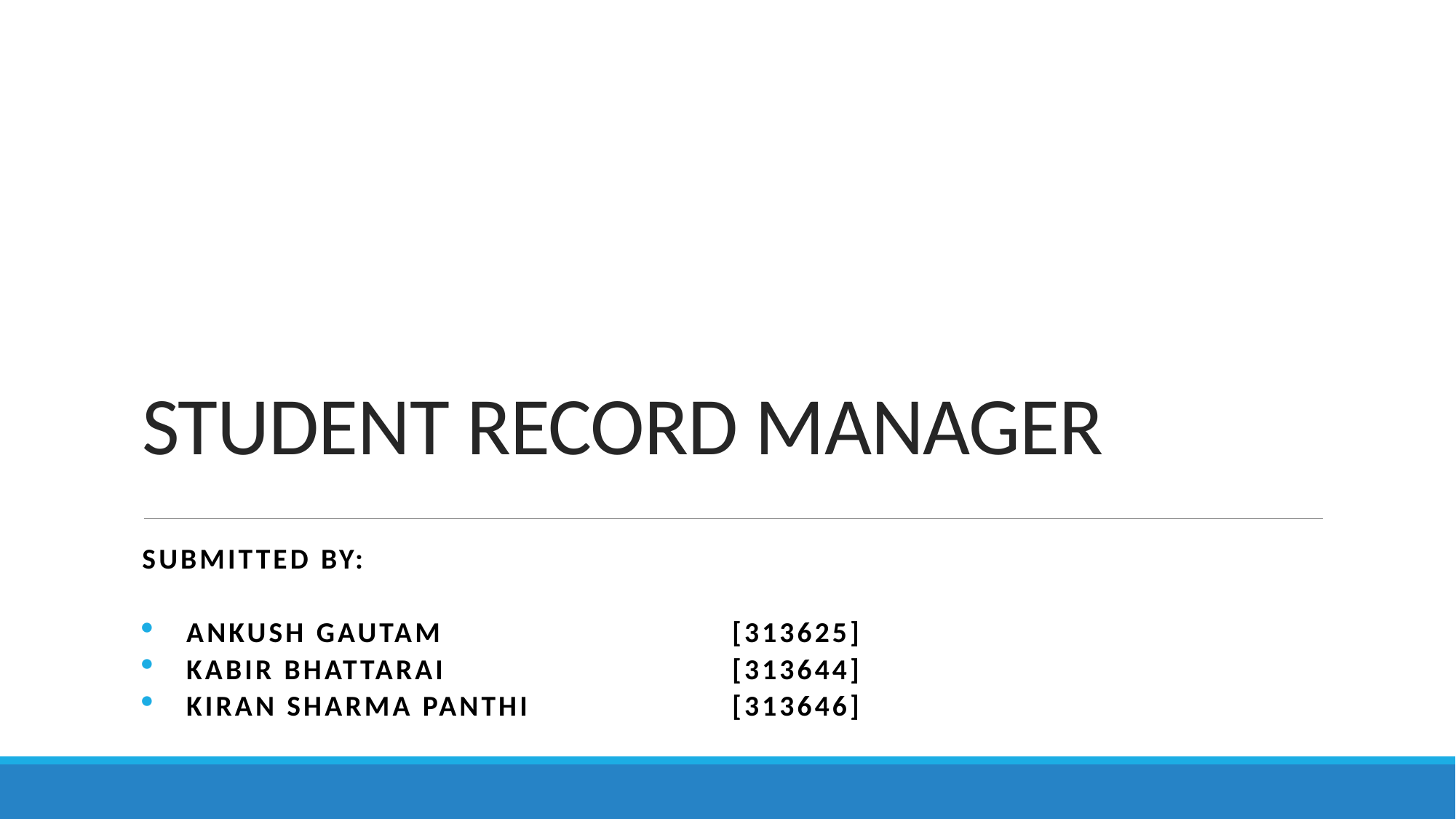

# STUDENT RECORD MANAGER
Submitted by:

Ankush Gautam 			[313625]
Kabir Bhattarai 			[313644]
Kiran Sharma Panthi		[313646]